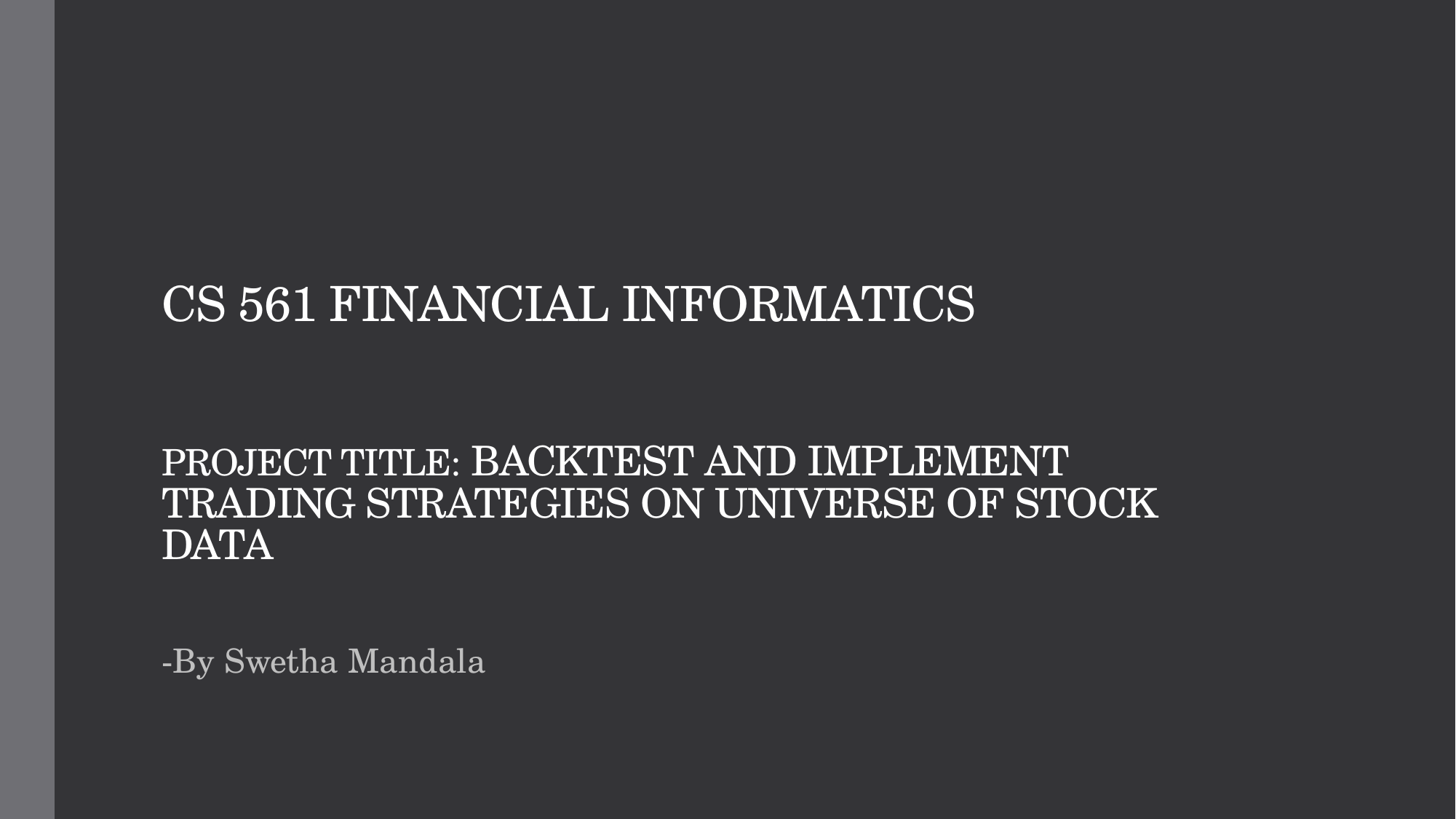

# CS 561 FINANCIAL INFORMATICS PROJECT TITLE: BACKTEST AND IMPLEMENT TRADING STRATEGIES ON UNIVERSE OF STOCK DATA

-By Swetha Mandala